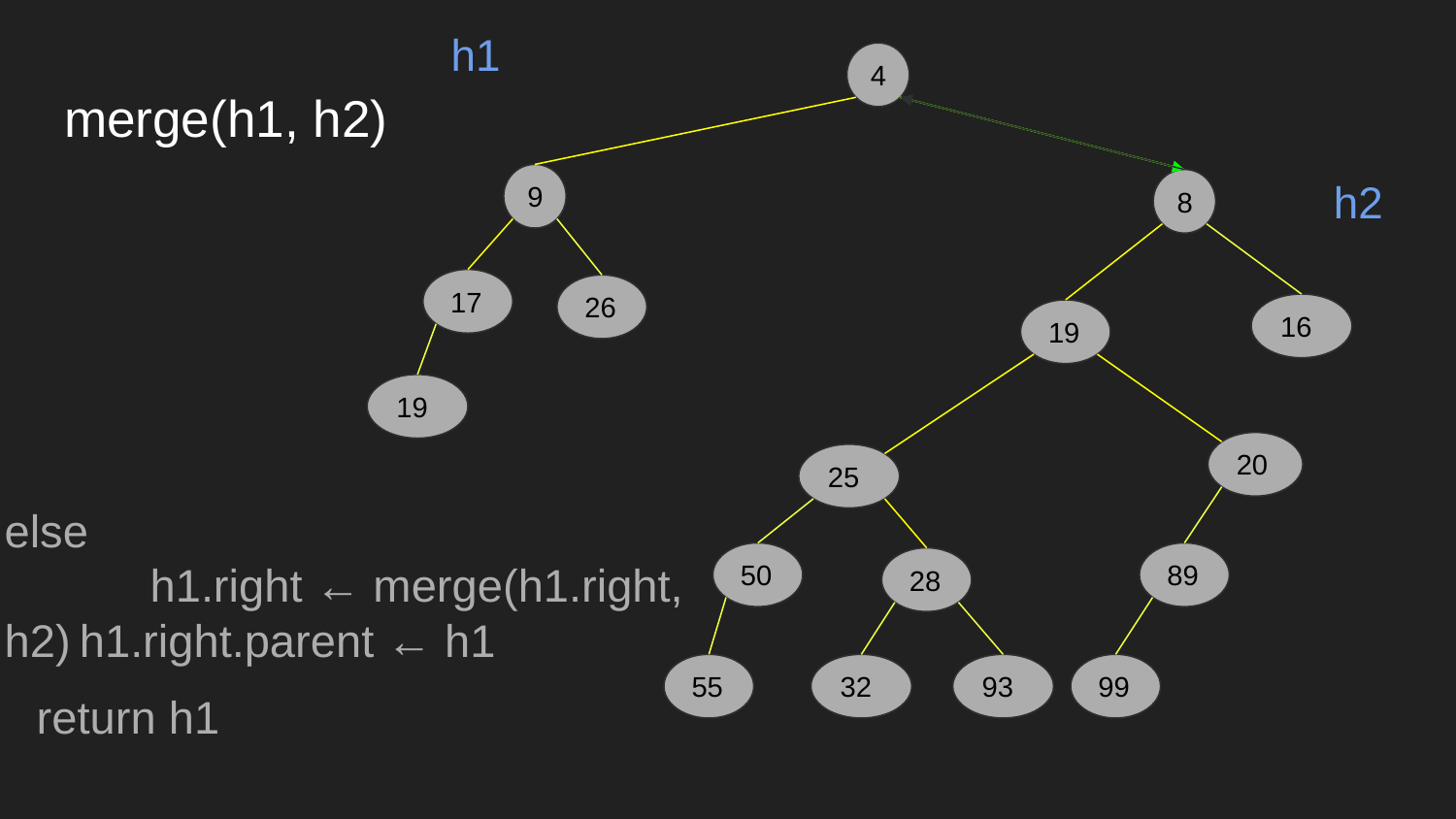

h1
4
# merge(h1, h2)
h2
9
8
17
26
16
19
19
20
25
else
	h1.right ← merge(h1.right, h2)
50
89
28
h1.right.parent ← h1
32
93
99
55
return h1